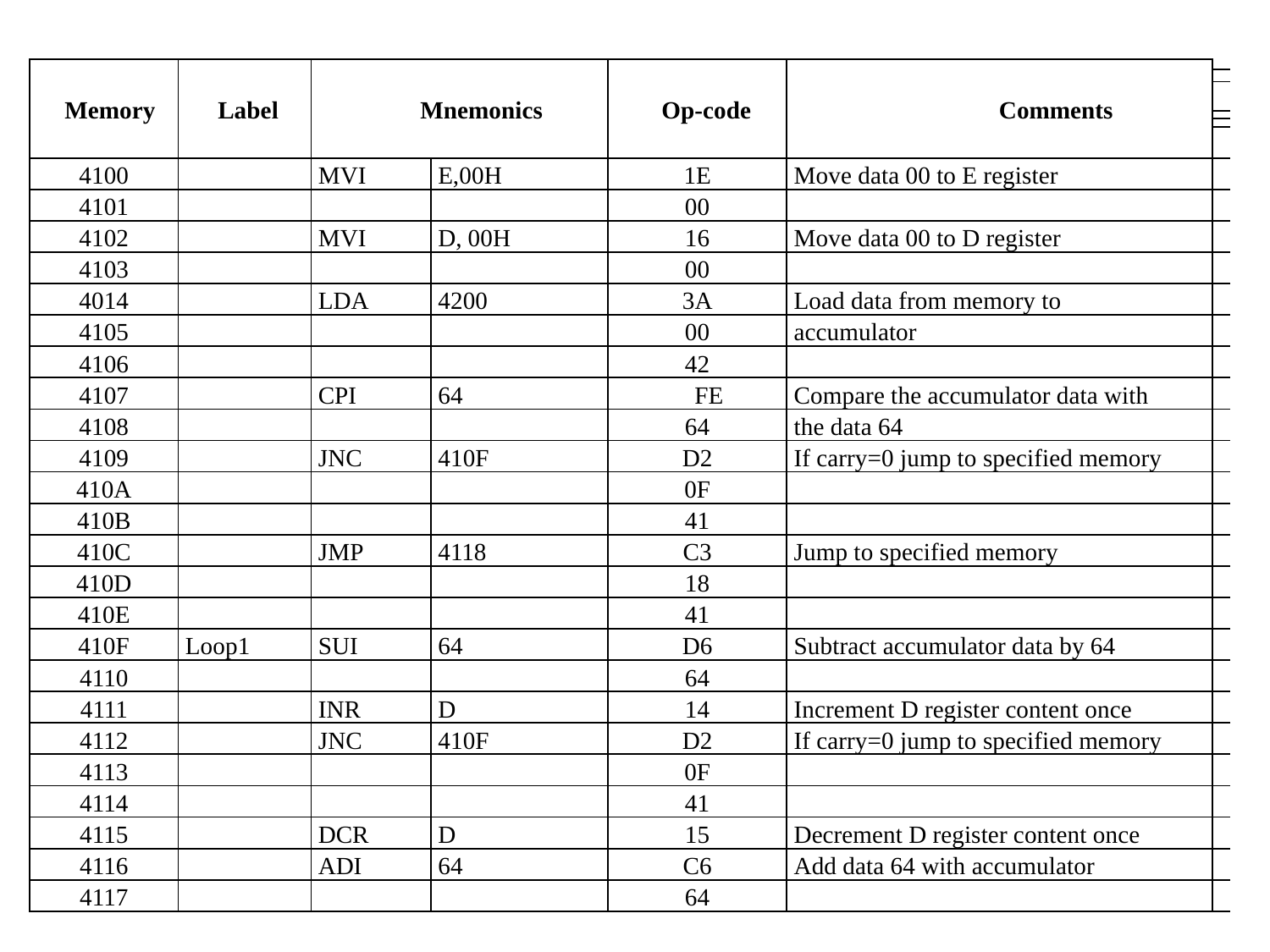

| Memory | Label | Mnemonics |  | Op-code | Comments |  |
| --- | --- | --- | --- | --- | --- | --- |
|  |  |  |  |  |  |  |
|  |  |  |  |  |  |  |
|  |  |  |  |  |  |  |
|  |  |  |  |  |  |  |
|  |  |  |  |  |  |  |
| 4100 |  | MVI | E,00H | 1E | Move data 00 to E register |  |
| 4101 |  |  |  | 00 |  |  |
| 4102 |  | MVI | D, 00H | 16 | Move data 00 to D register |  |
| 4103 |  |  |  | 00 |  |  |
| 4014 |  | LDA | 4200 | 3A | Load data from memory to |  |
| 4105 |  |  |  | 00 | accumulator |  |
| 4106 |  |  |  | 42 |  |  |
| 4107 |  | CPI | 64 | FE | Compare the accumulator data with |  |
| 4108 |  |  |  | 64 | the data 64 |  |
| 4109 |  | JNC | 410F | D2 | If carry=0 jump to specified memory |  |
| 410A |  |  |  | 0F |  |  |
| 410B |  |  |  | 41 |  |  |
| 410C |  | JMP | 4118 | C3 | Jump to specified memory |  |
| 410D |  |  |  | 18 |  |  |
| 410E |  |  |  | 41 |  |  |
| 410F | Loop1 | SUI | 64 | D6 | Subtract accumulator data by 64 |  |
| 4110 |  |  |  | 64 |  |  |
| 4111 |  | INR | D | 14 | Increment D register content once |  |
| 4112 |  | JNC | 410F | D2 | If carry=0 jump to specified memory |  |
| 4113 |  |  |  | 0F |  |  |
| 4114 |  |  |  | 41 |  |  |
| 4115 |  | DCR | D | 15 | Decrement D register content once |  |
| 4116 |  | ADI | 64 | C6 | Add data 64 with accumulator |  |
| 4117 |  |  |  | 64 |  |  |